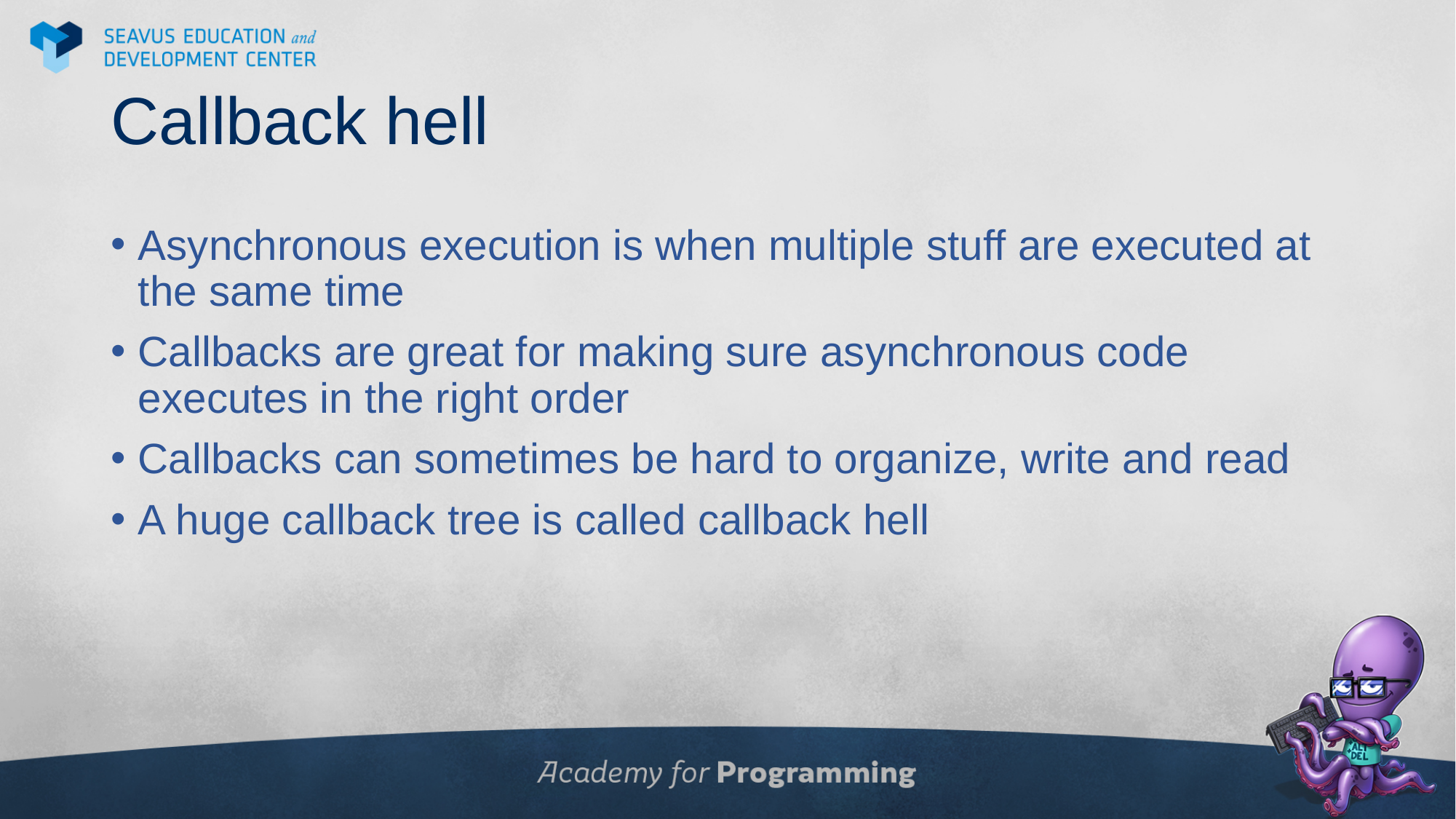

# Callback hell
Asynchronous execution is when multiple stuff are executed at the same time
Callbacks are great for making sure asynchronous code executes in the right order
Callbacks can sometimes be hard to organize, write and read
A huge callback tree is called callback hell